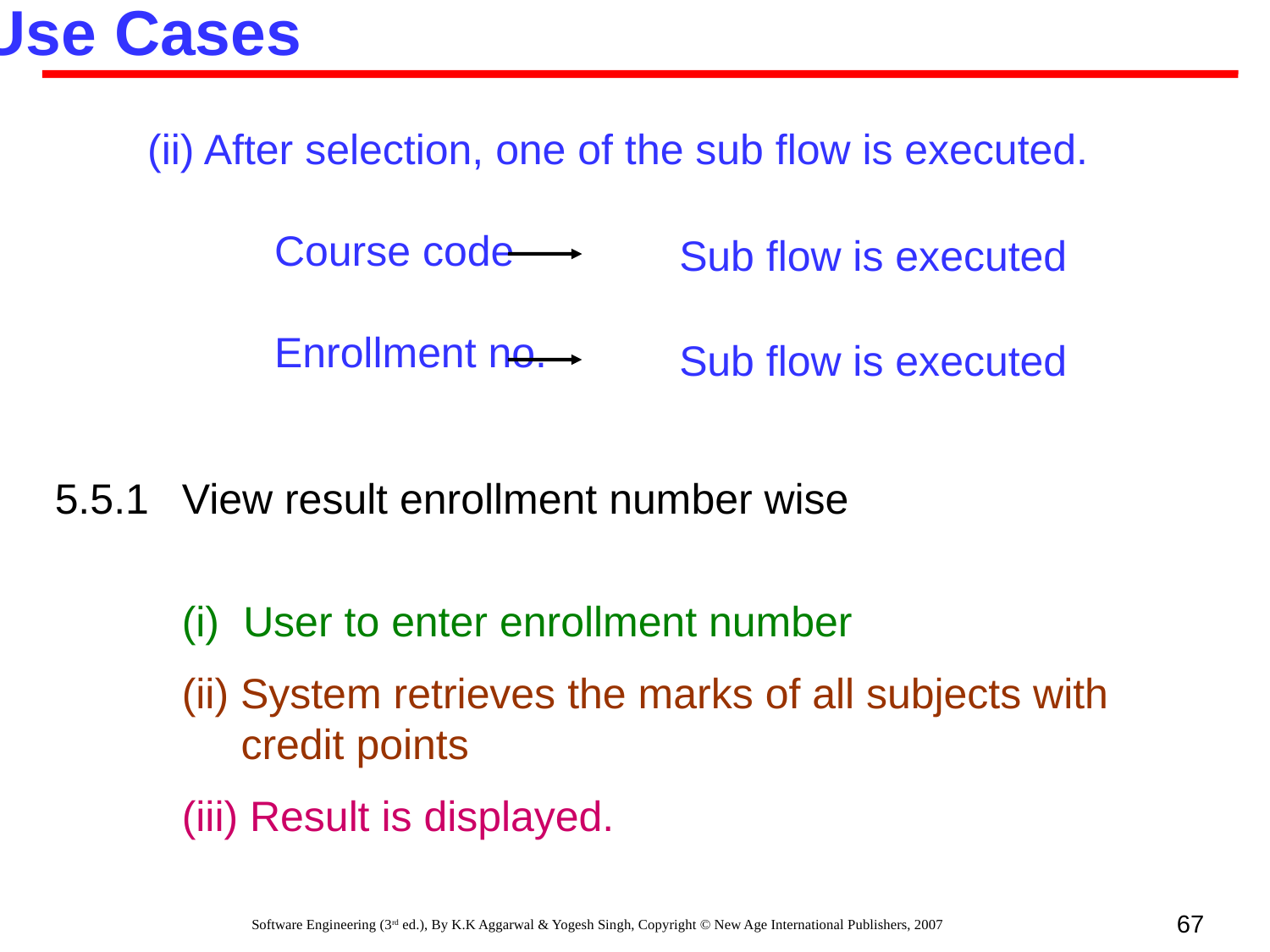

Use Cases

(ii) After selection, one of the sub flow is executed.

	Course code

	Enrollment no.

Sub flow is executed

Sub flow is executed

5.5.1 	View result enrollment number wise

	(i)  User to enter enrollment number
	(ii) System retrieves the marks of all subjects with 	     credit points
	(iii) Result is displayed.
67